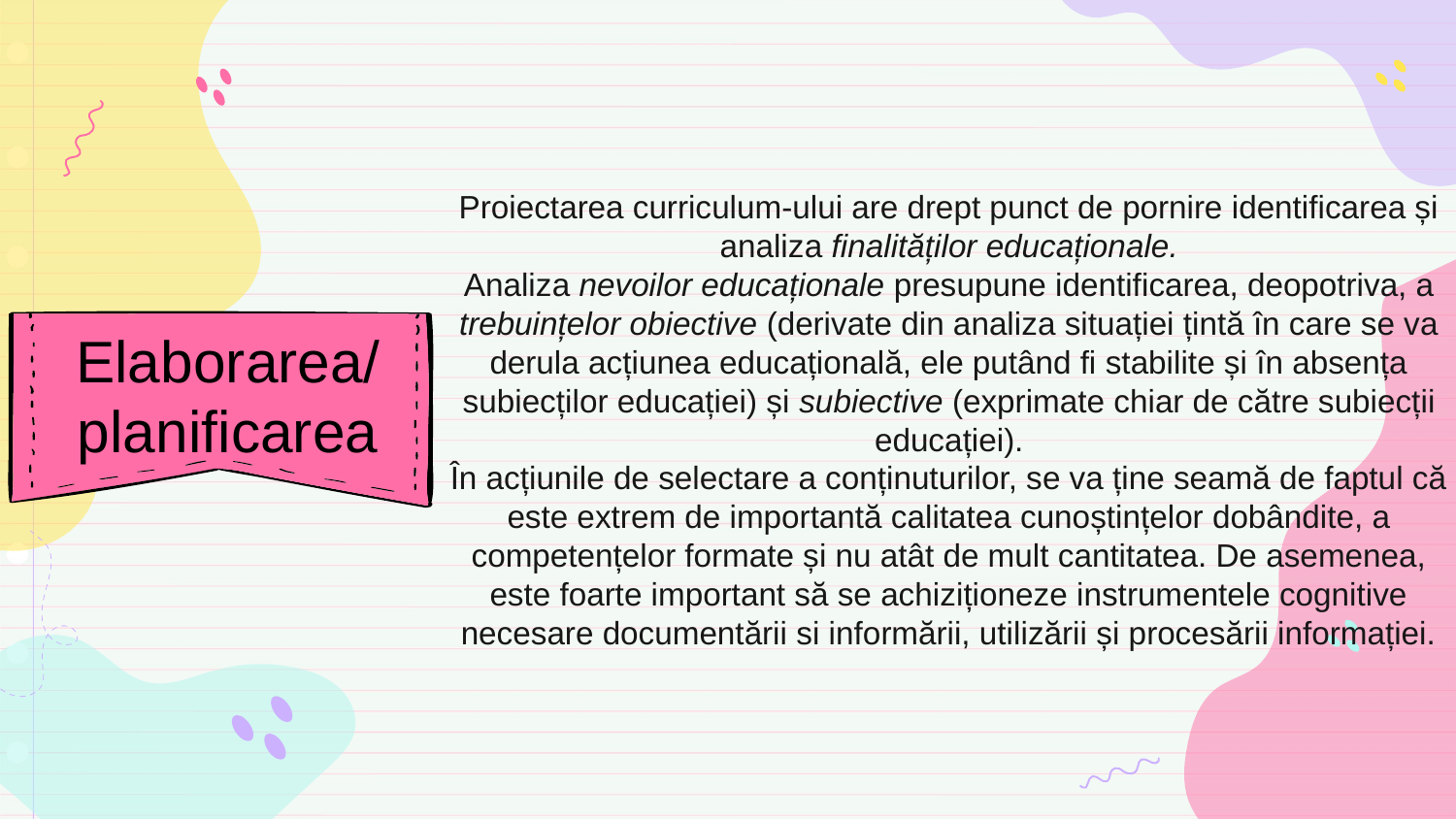

# Elaborarea/
planificarea
Proiectarea curriculum-ului are drept punct de pornire identificarea și analiza finalităților educaționale.
Analiza nevoilor educaționale presupune identificarea, deopotriva, a trebuințelor obiective (derivate din analiza situației țintă în care se va derula acțiunea educațională, ele putând fi stabilite și în absența subiecților educației) și subiective (exprimate chiar de către subiecții educației).
În acțiunile de selectare a conținuturilor, se va ține seamă de faptul că este extrem de importantă calitatea cunoștințelor dobândite, a competențelor formate și nu atât de mult cantitatea. De asemenea, este foarte important să se achiziționeze instrumentele cognitive necesare documentării si informării, utilizării și procesării informației.